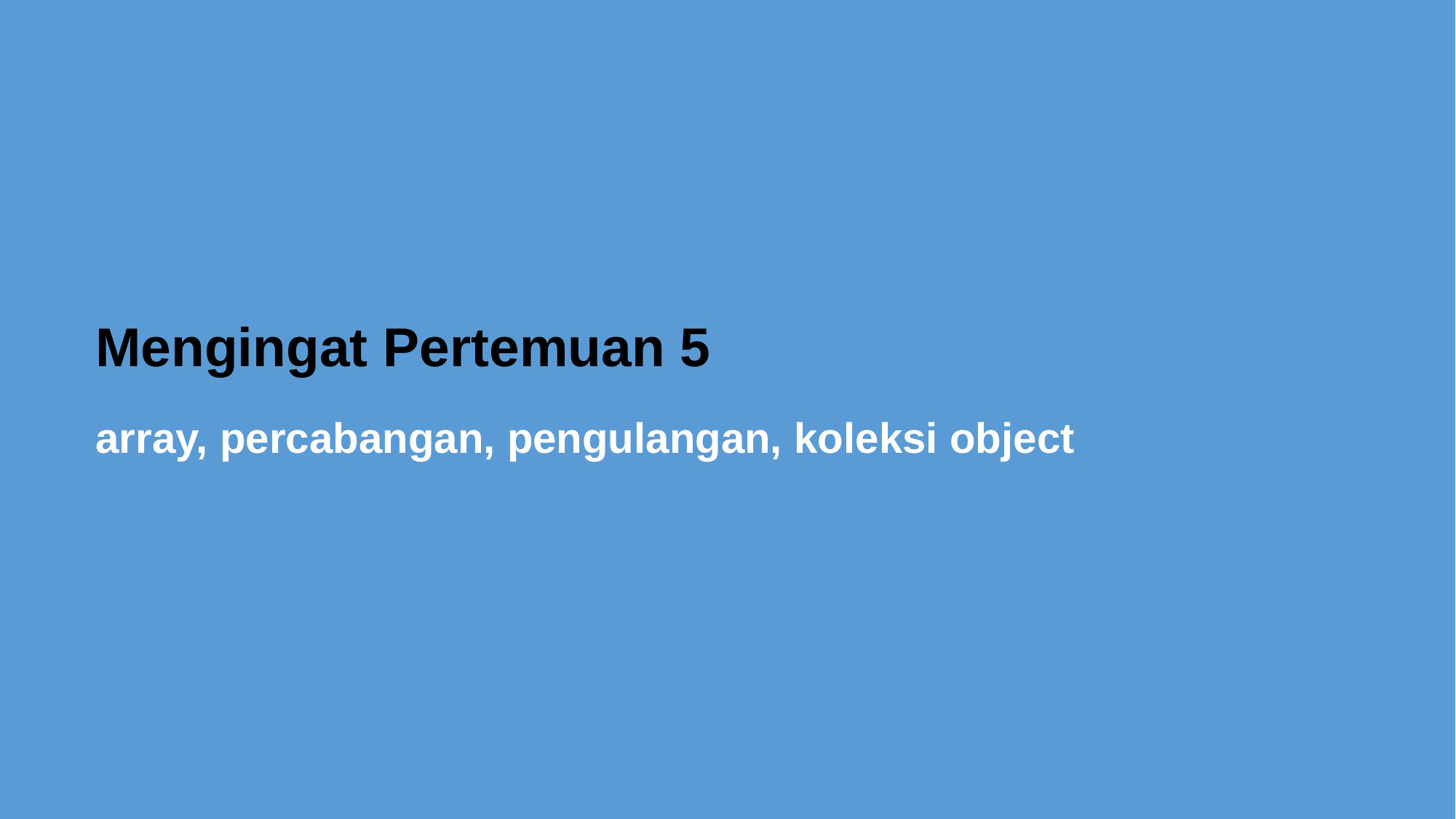

#
Mengingat Pertemuan 5
array, percabangan, pengulangan, koleksi object